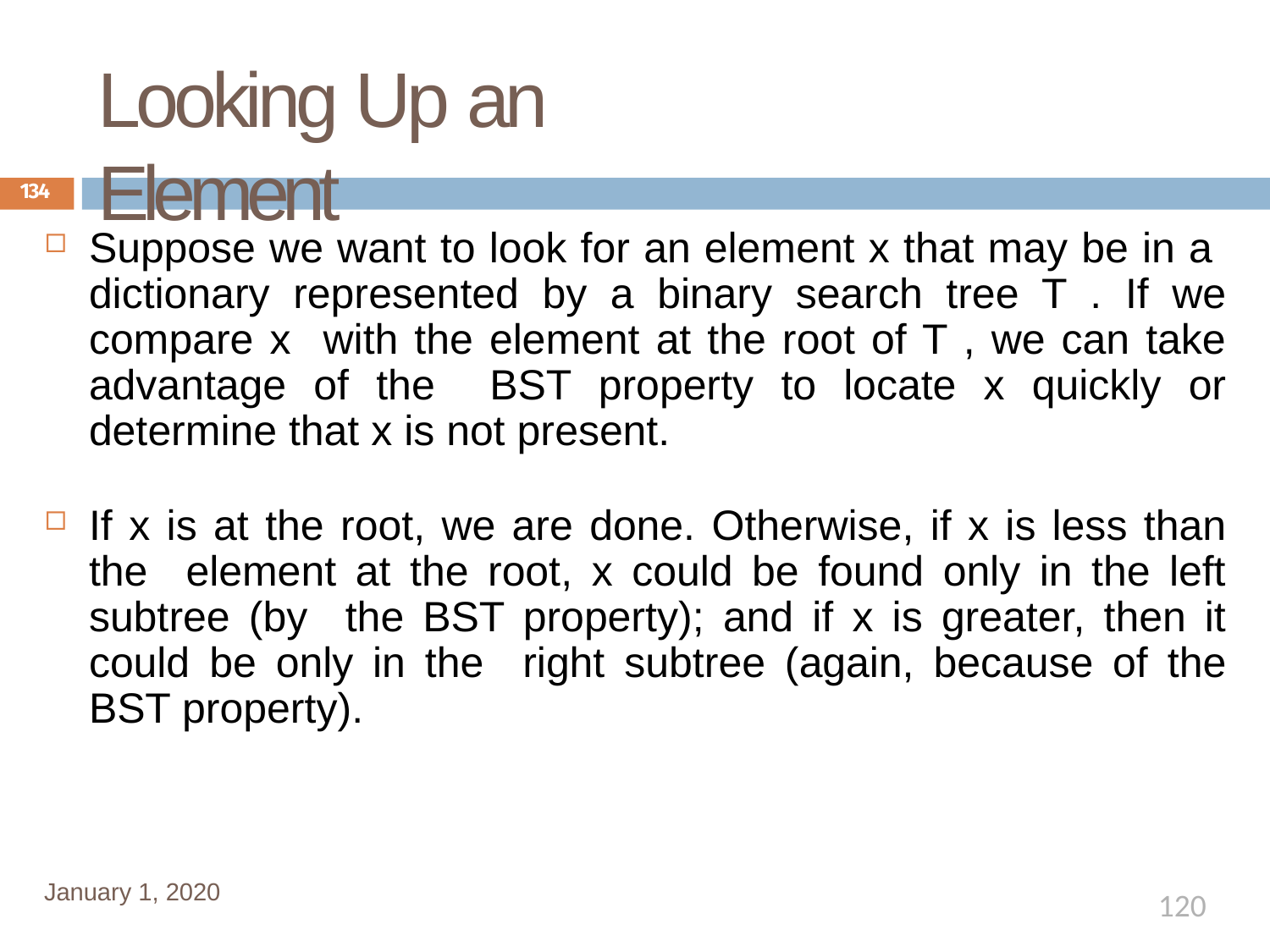

# Looking Up an Element
134
Suppose we want to look for an element x that may be in a  dictionary represented by a binary search tree T . If we compare x  with the element at the root of T , we can take advantage of the  BST property to locate x quickly or determine that x is not present.

If x is at the root, we are done. Otherwise, if x is less than the  element at the root, x could be found only in the left subtree (by  the BST property); and if x is greater, then it could be only in the  right subtree (again, because of the BST property).
January 1, 2020
120